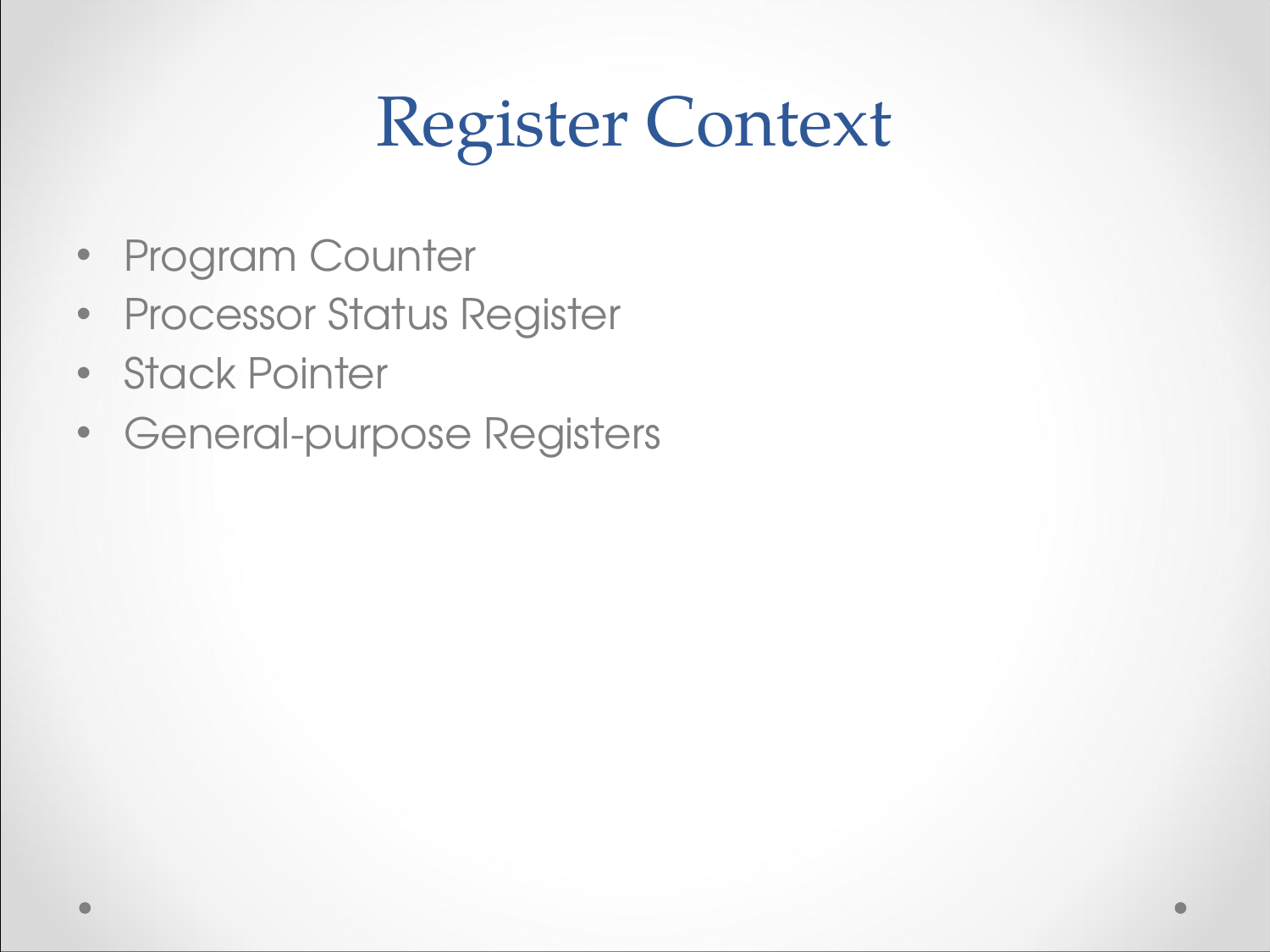

# Register Context
Program Counter
Processor Status Register
Stack Pointer
General-purpose Registers